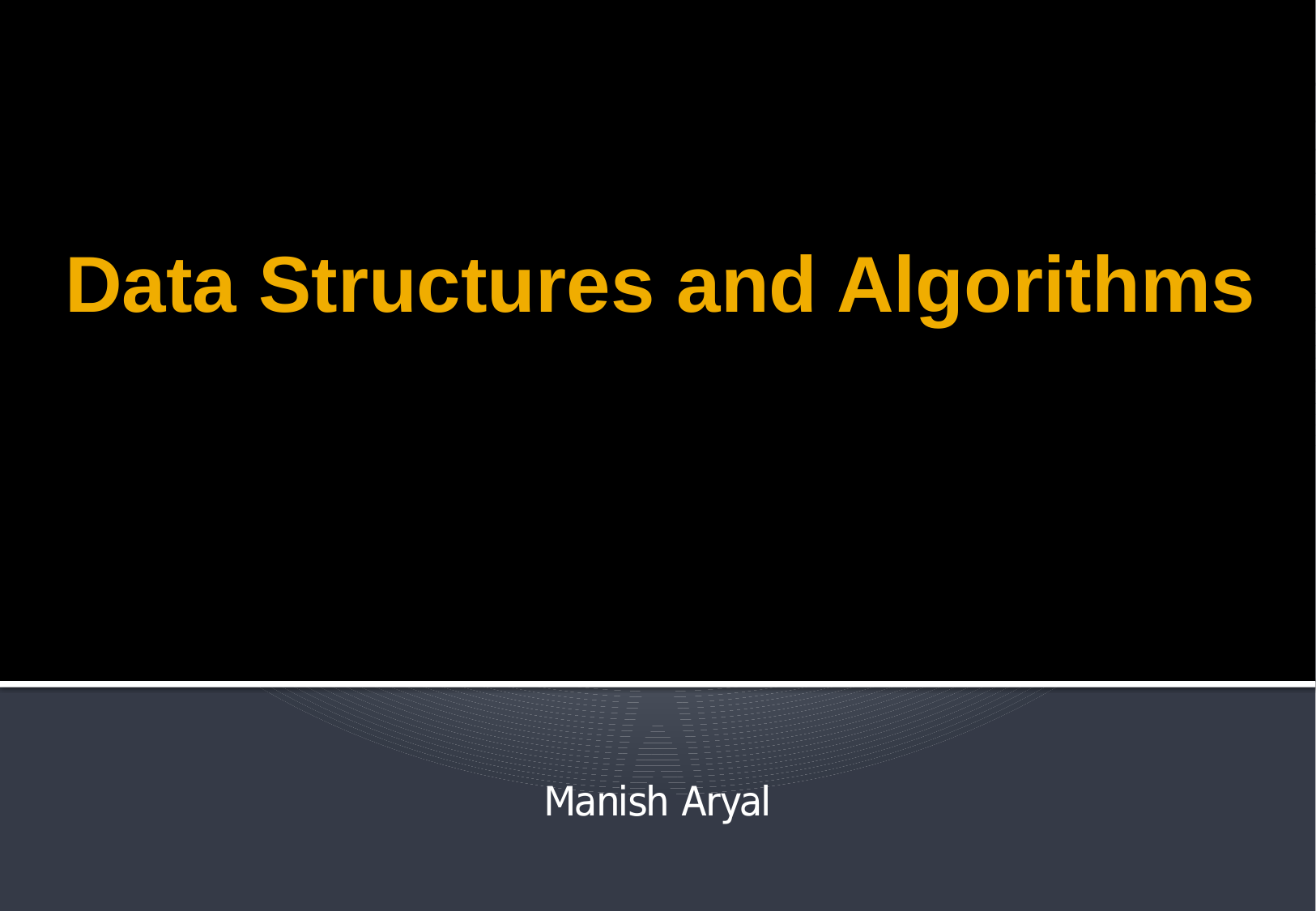

# Data Structures and Algorithms
Manish Aryal